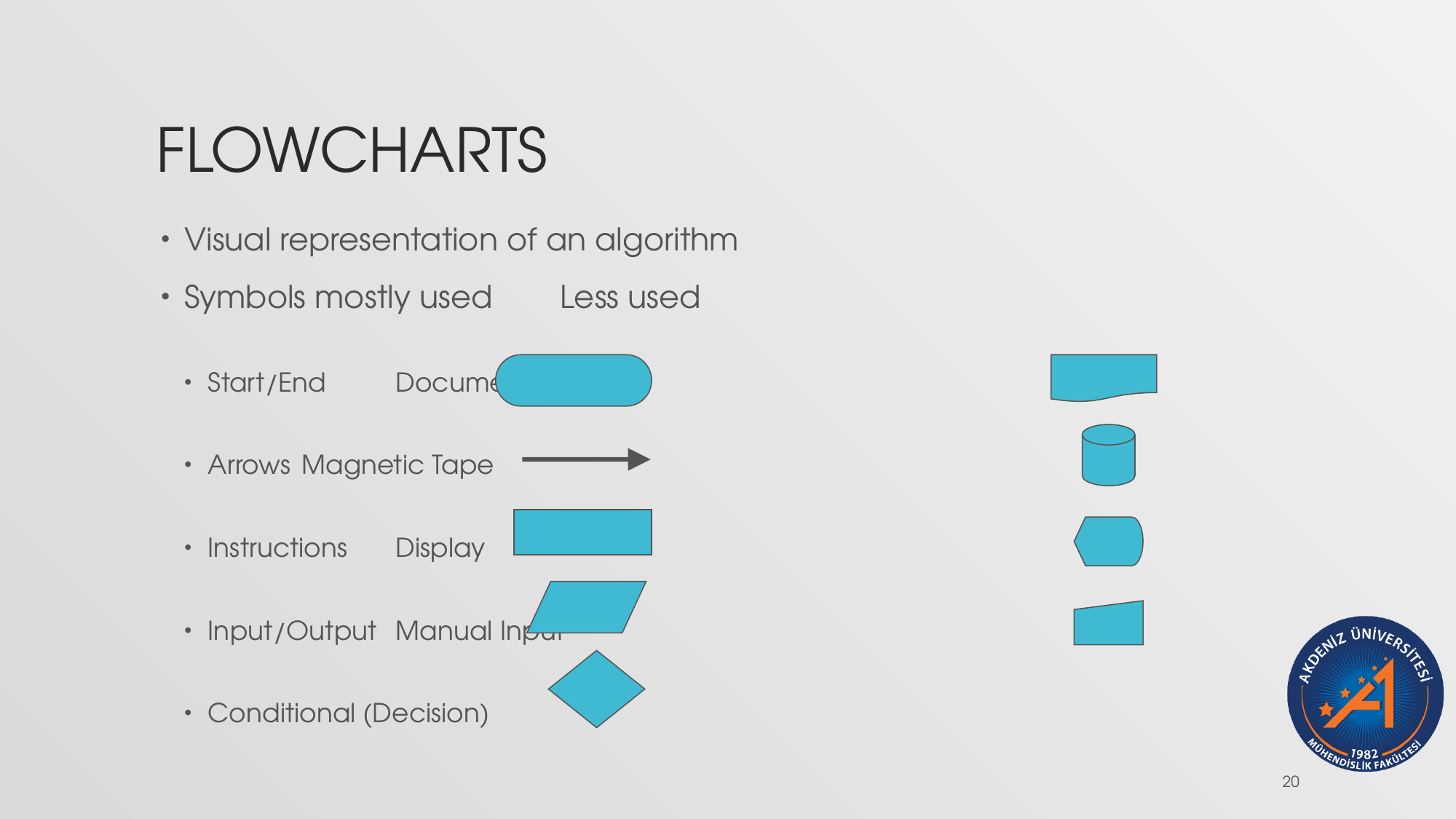

# Flowcharts
Visual representation of an algorithm
Symbols mostly used			Less used

Start/End					Document

Arrows					Magnetic Tape

Instructions				Display

Input/Output				Manual Input

Conditional (Decision)

20